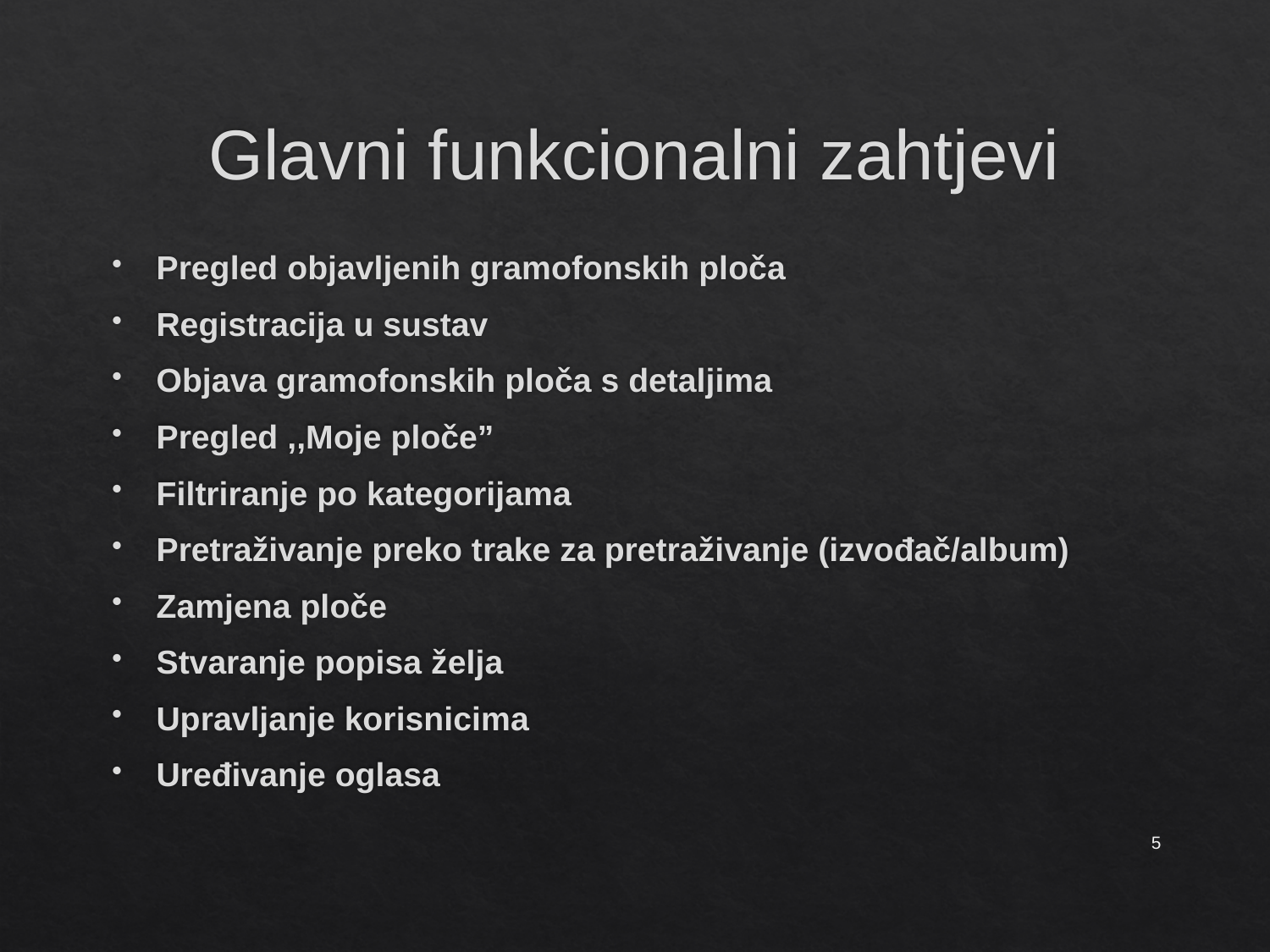

# Glavni funkcionalni zahtjevi
Pregled objavljenih gramofonskih ploča
Registracija u sustav
Objava gramofonskih ploča s detaljima
Pregled ,,Moje ploče”
Filtriranje po kategorijama
Pretraživanje preko trake za pretraživanje (izvođač/album)
Zamjena ploče
Stvaranje popisa želja
Upravljanje korisnicima
Uređivanje oglasa

5